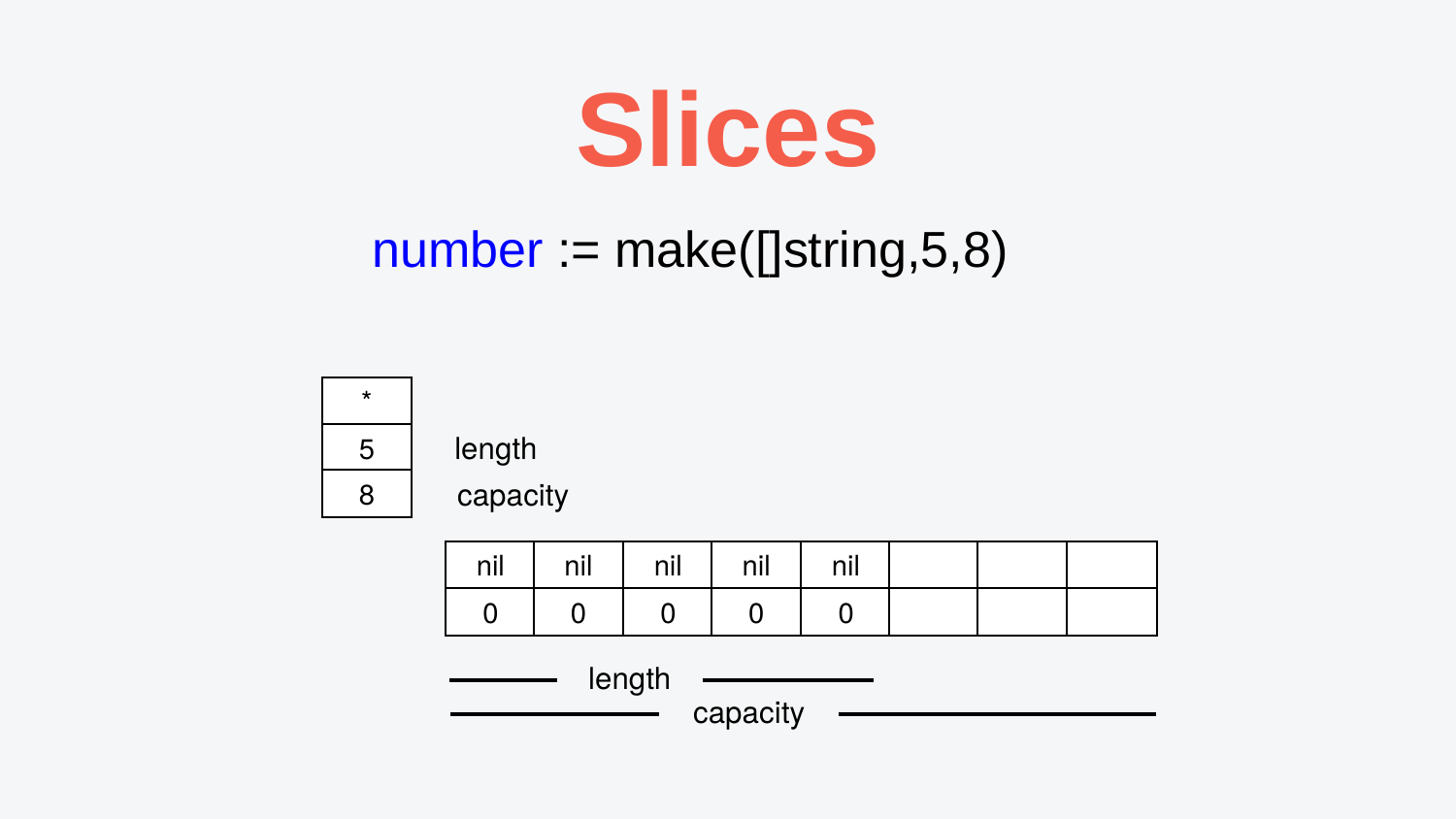

# Slices
number := make([]string,5,8)
*
5
length
8
capacity
nil
nil
nil
nil
nil

0
0
0
0
0

length
capacity